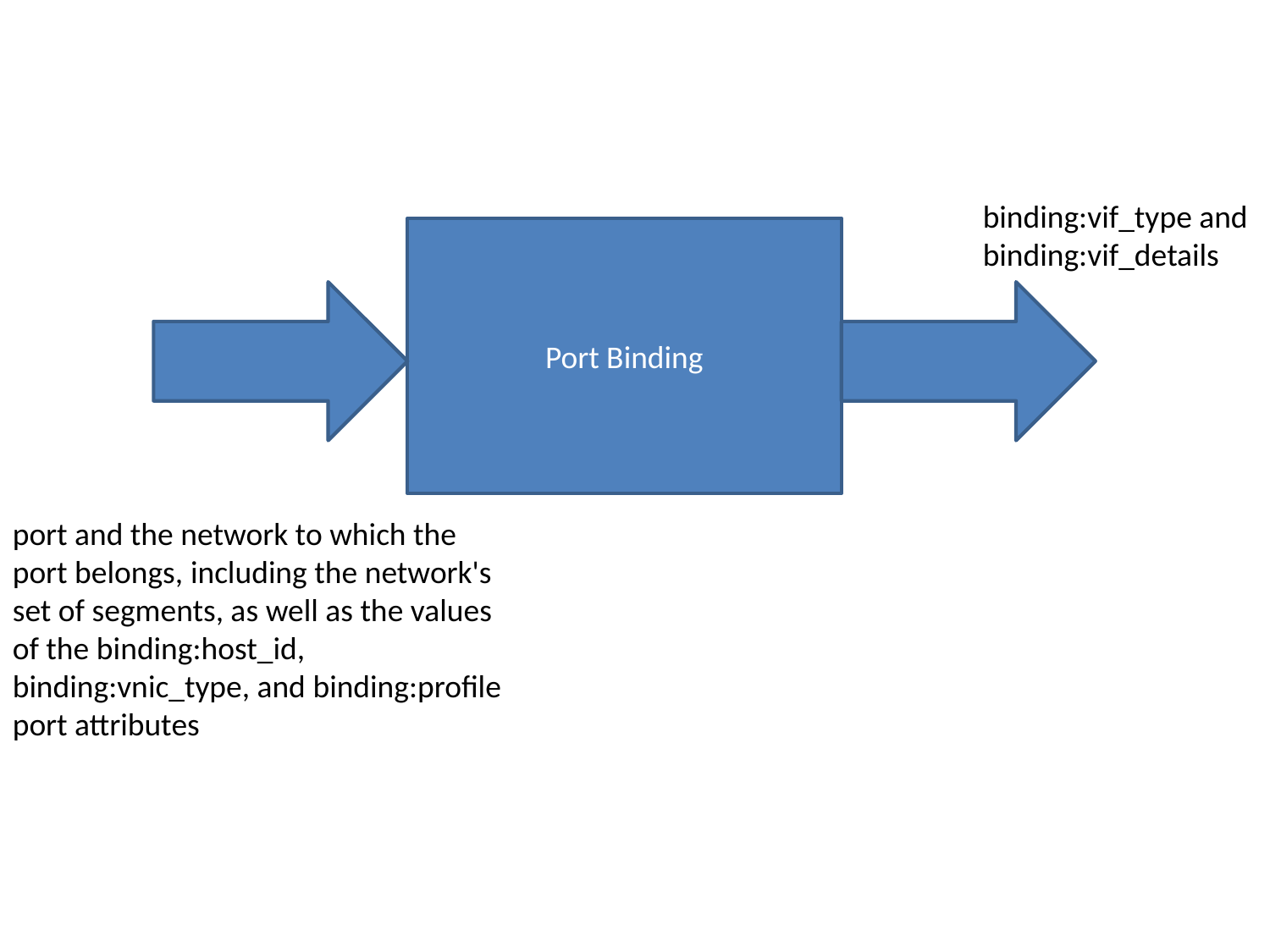

binding:vif_type and
binding:vif_details
Port Binding

port and the network to which the port belongs, including the network's set of segments, as well as the values of the binding:host_id, binding:vnic_type, and binding:profile port attributes